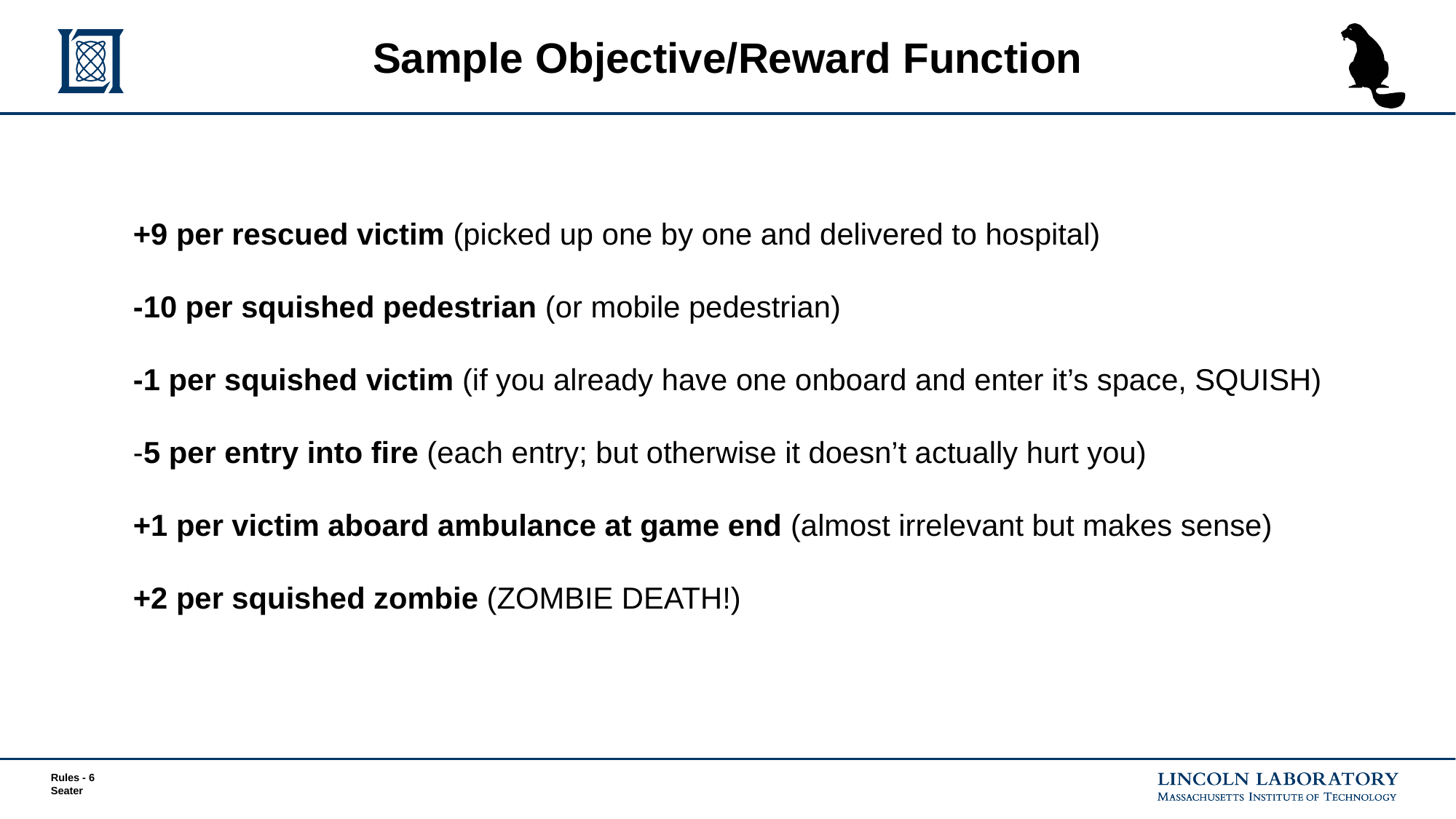

# Sample Objective/Reward Function
+9 per rescued victim (picked up one by one and delivered to hospital)

-10 per squished pedestrian (or mobile pedestrian)

-1 per squished victim (if you already have one onboard and enter it’s space, SQUISH)

-5 per entry into fire (each entry; but otherwise it doesn’t actually hurt you)

+1 per victim aboard ambulance at game end (almost irrelevant but makes sense)

+2 per squished zombie (ZOMBIE DEATH!)